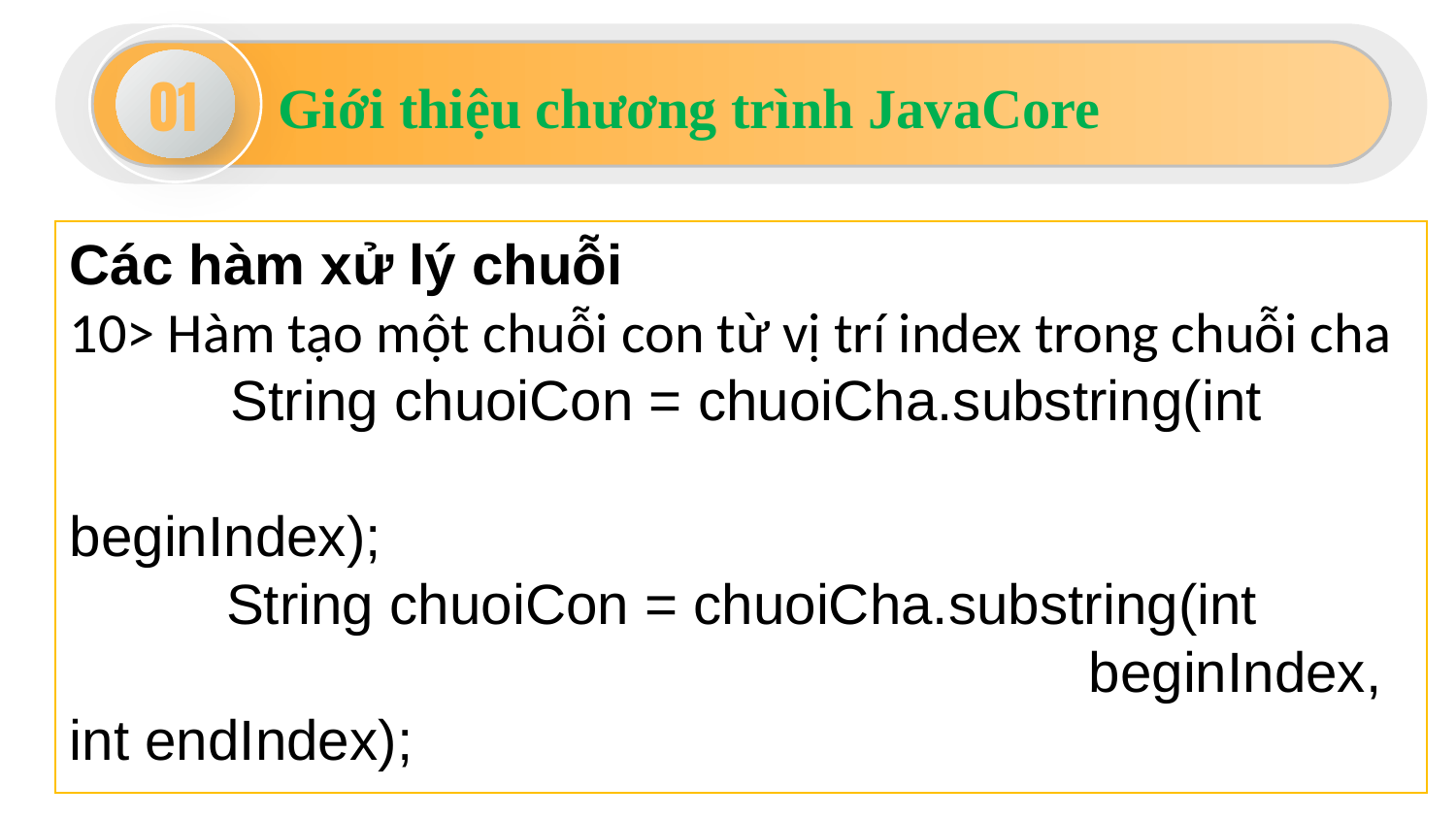

01
Giới thiệu chương trình JavaCore
Các hàm xử lý chuỗi
10> Hàm tạo một chuỗi con từ vị trí index trong chuỗi cha 	 String chuoiCon = chuoiCha.substring(int 										beginIndex);
	 String chuoiCon = chuoiCha.substring(int 								beginIndex, int endIndex);